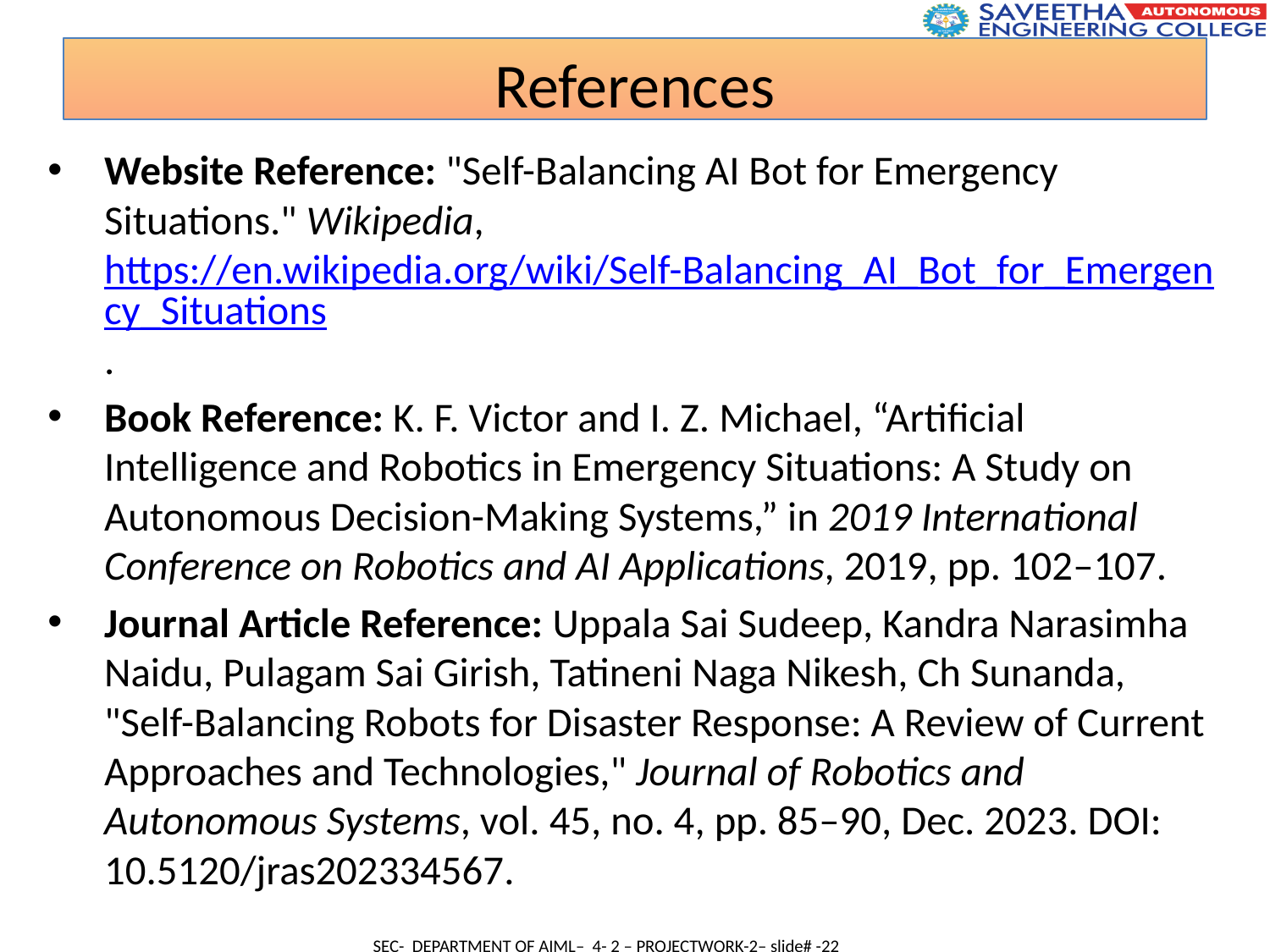

References
Website Reference: "Self-Balancing AI Bot for Emergency Situations." Wikipedia, https://en.wikipedia.org/wiki/Self-Balancing_AI_Bot_for_Emergency_Situations.
Book Reference: K. F. Victor and I. Z. Michael, “Artificial Intelligence and Robotics in Emergency Situations: A Study on Autonomous Decision-Making Systems,” in 2019 International Conference on Robotics and AI Applications, 2019, pp. 102–107.
Journal Article Reference: Uppala Sai Sudeep, Kandra Narasimha Naidu, Pulagam Sai Girish, Tatineni Naga Nikesh, Ch Sunanda, "Self-Balancing Robots for Disaster Response: A Review of Current Approaches and Technologies," Journal of Robotics and Autonomous Systems, vol. 45, no. 4, pp. 85–90, Dec. 2023. DOI: 10.5120/jras202334567.